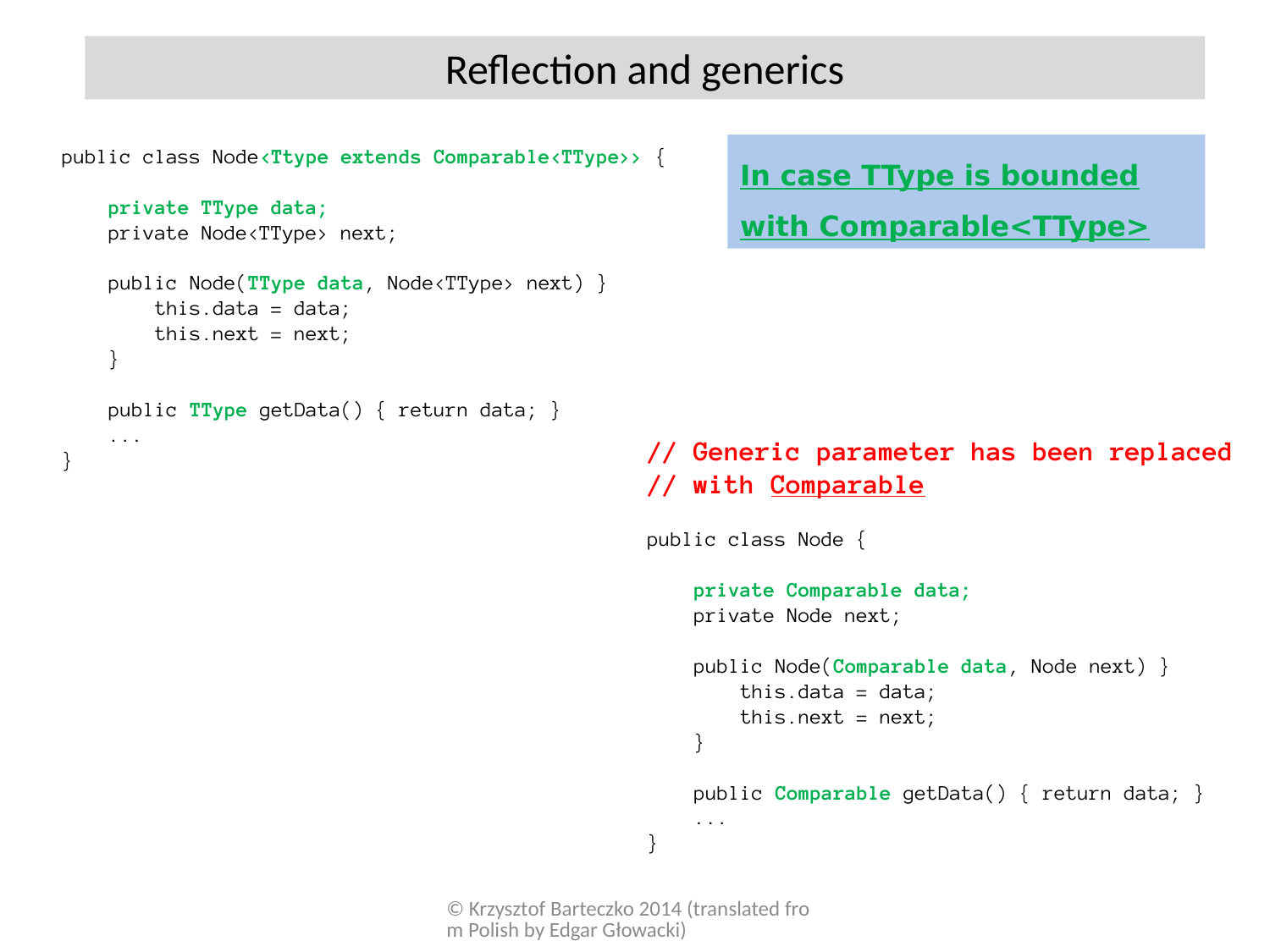

Reflection and generics
In case TType is bounded with Comparable<TType>
public class Node<Ttype extends Comparable<TType>> {

    private TType data;
    private Node<TType> next;

    public Node(TType data, Node<TType> next) }
        this.data = data;
        this.next = next;
    }

    public TType getData() { return data; }
    ...
}
// Generic parameter has been replaced
// with Comparable

public class Node {

    private Comparable data;
    private Node next;

    public Node(Comparable data, Node next) }
        this.data = data;
        this.next = next;
    }

    public Comparable getData() { return data; }
    ...
}
© Krzysztof Barteczko 2014 (translated from Polish by Edgar Głowacki)